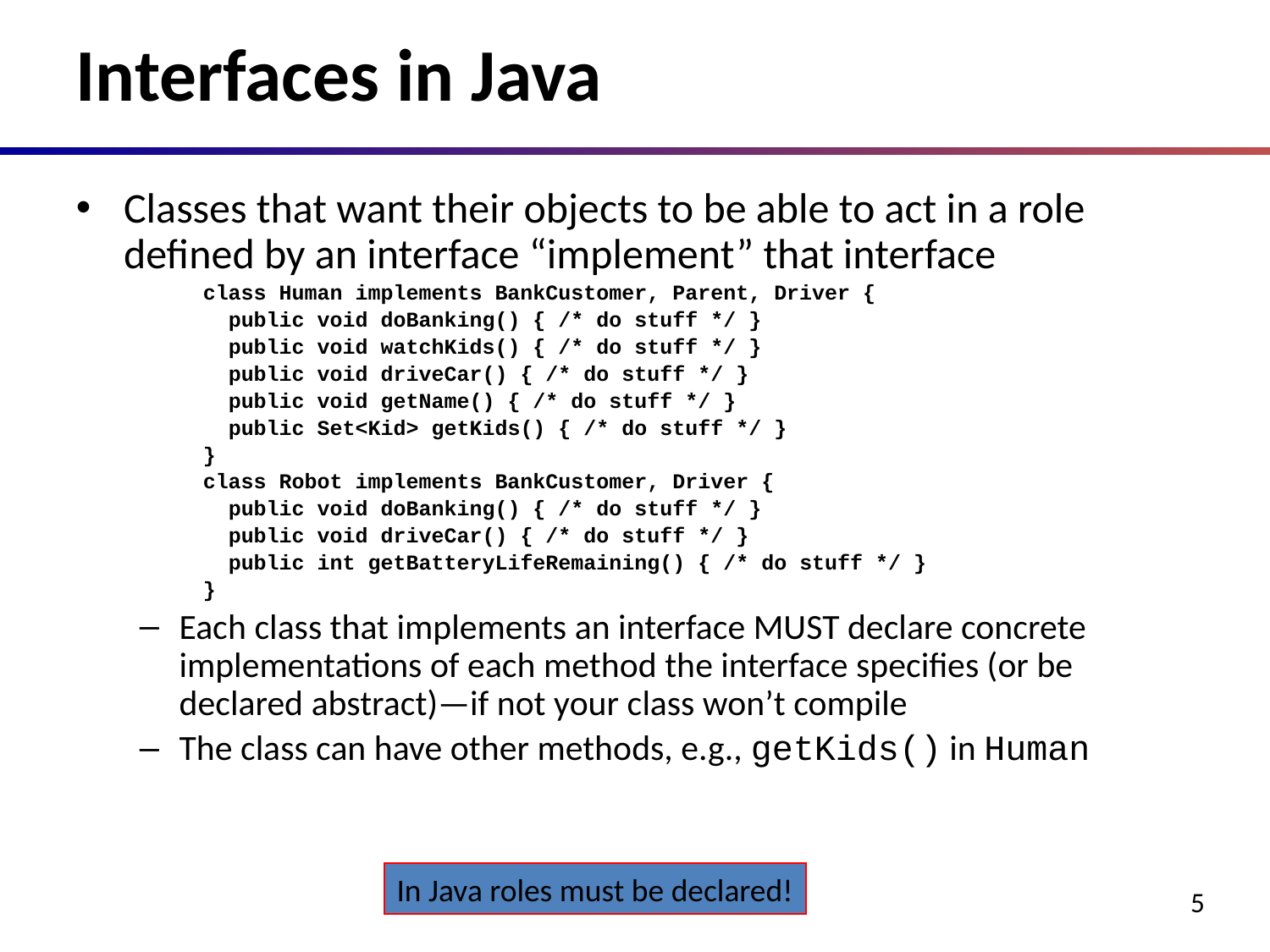

# Interfaces in Java
Classes that want their objects to be able to act in a role defined by an interface “implement” that interface
class Human implements BankCustomer, Parent, Driver {
  public void doBanking() { /* do stuff */ }
  public void watchKids() { /* do stuff */ }
  public void driveCar() { /* do stuff */ }
  public void getName() { /* do stuff */ }
  public Set<Kid> getKids() { /* do stuff */ }
}
class Robot implements BankCustomer, Driver {
  public void doBanking() { /* do stuff */ }
  public void driveCar() { /* do stuff */ }
  public int getBatteryLifeRemaining() { /* do stuff */ }
}
Each class that implements an interface MUST declare concrete implementations of each method the interface specifies (or be declared abstract)—if not your class won’t compile
The class can have other methods, e.g., getKids() in Human
In Java roles must be declared!